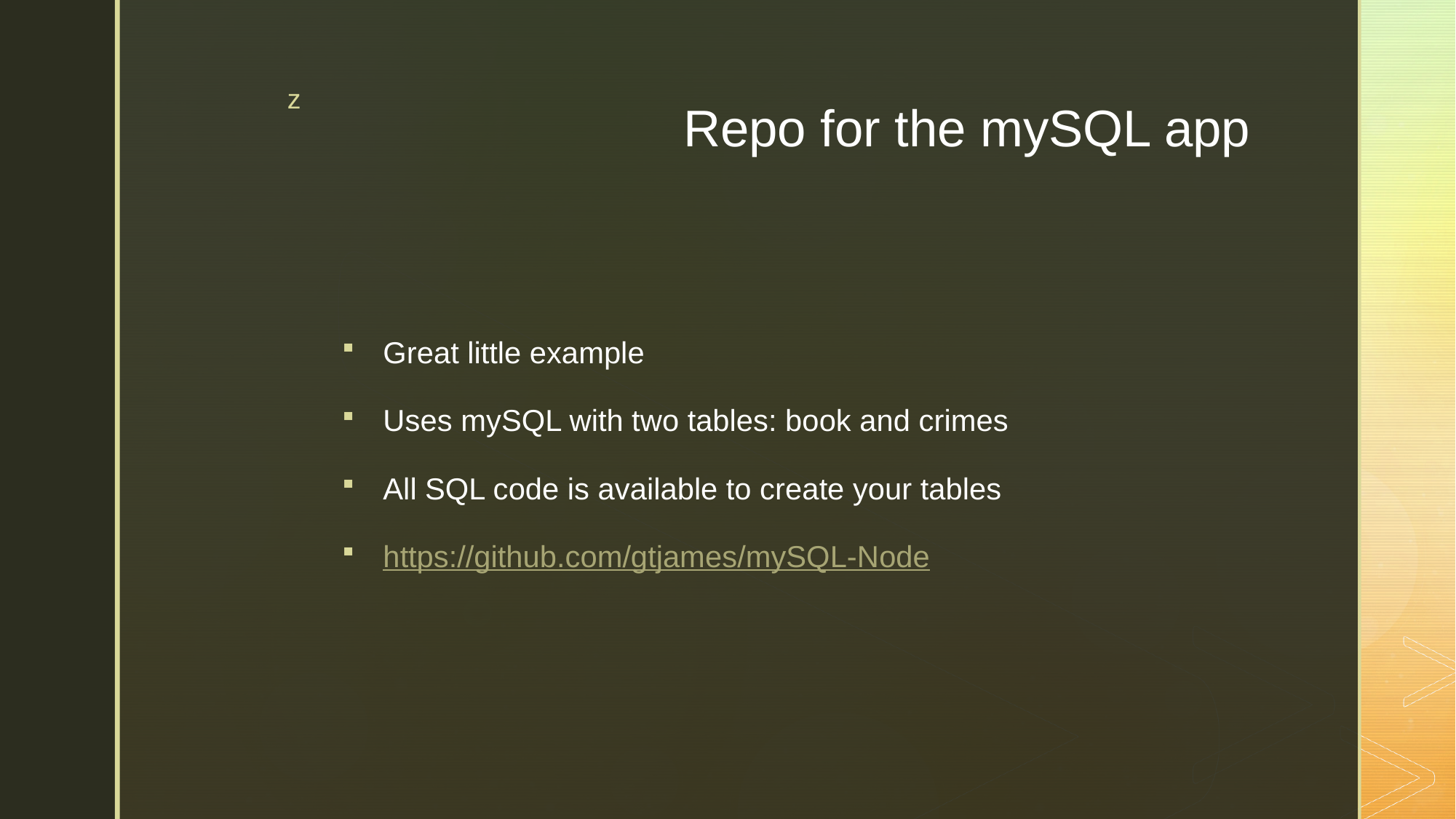

# Repo for the mySQL app
Great little example
Uses mySQL with two tables: book and crimes
All SQL code is available to create your tables
https://github.com/gtjames/mySQL-Node